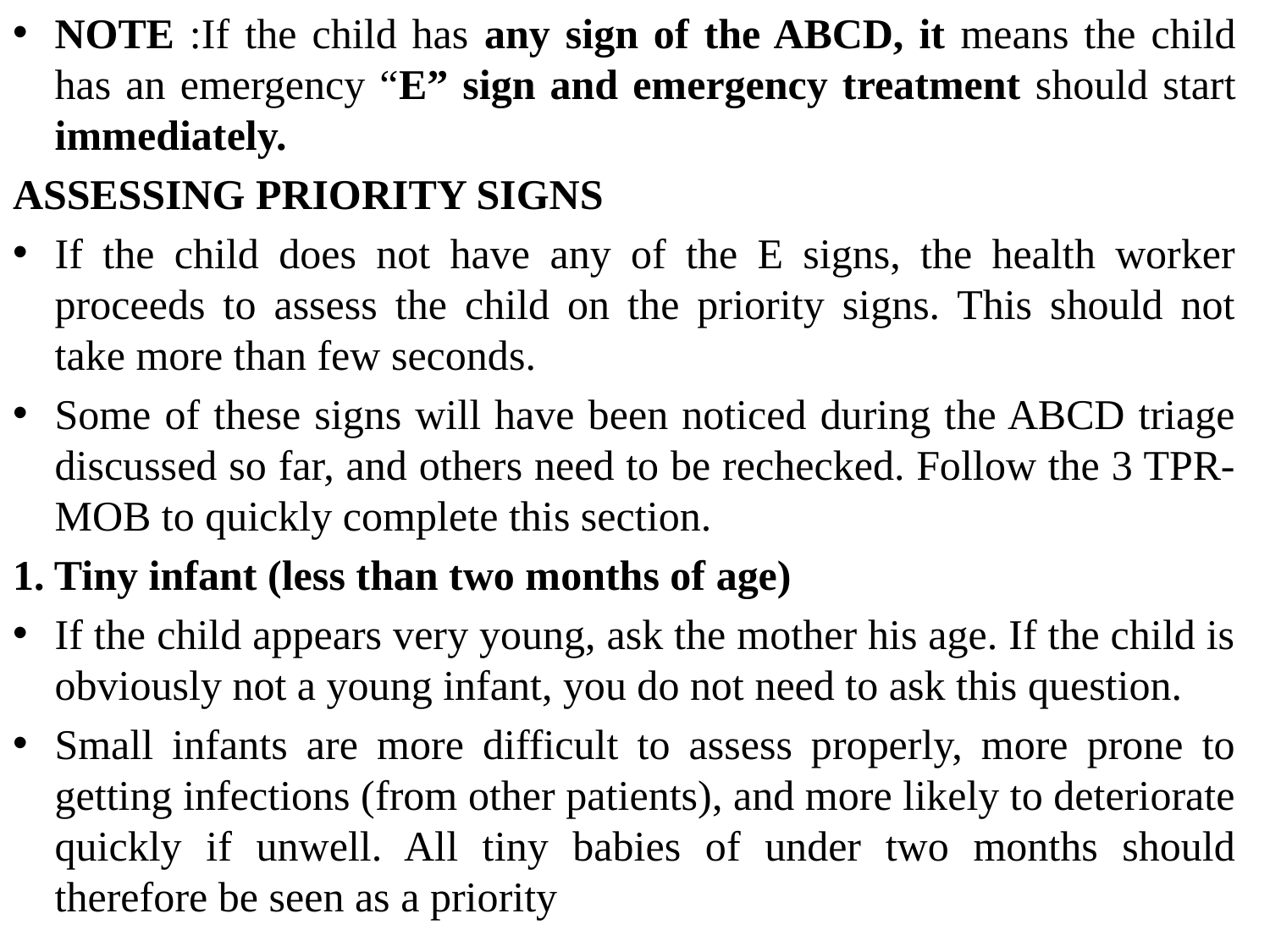

NOTE :If the child has any sign of the ABCD, it means the child has an emergency “E” sign and emergency treatment should start immediately.
ASSESSING PRIORITY SIGNS
If the child does not have any of the E signs, the health worker proceeds to assess the child on the priority signs. This should not take more than few seconds.
Some of these signs will have been noticed during the ABCD triage discussed so far, and others need to be rechecked. Follow the 3 TPR-MOB to quickly complete this section.
1. Tiny infant (less than two months of age)
If the child appears very young, ask the mother his age. If the child is obviously not a young infant, you do not need to ask this question.
Small infants are more difficult to assess properly, more prone to getting infections (from other patients), and more likely to deteriorate quickly if unwell. All tiny babies of under two months should therefore be seen as a priority
#